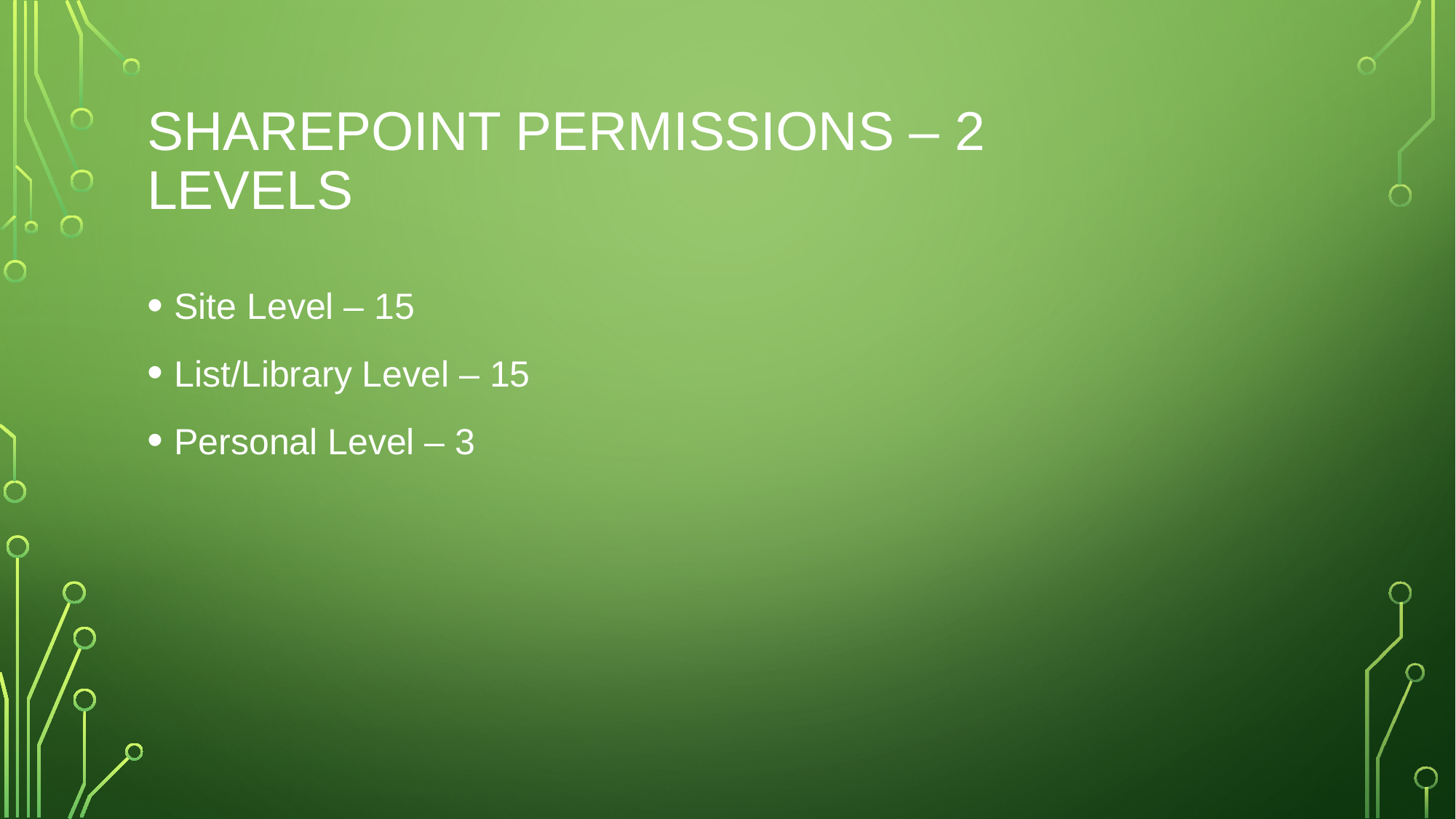

# SharePoint Permissions – 2 Levels
Site Level – 15
List/Library Level – 15
Personal Level – 3